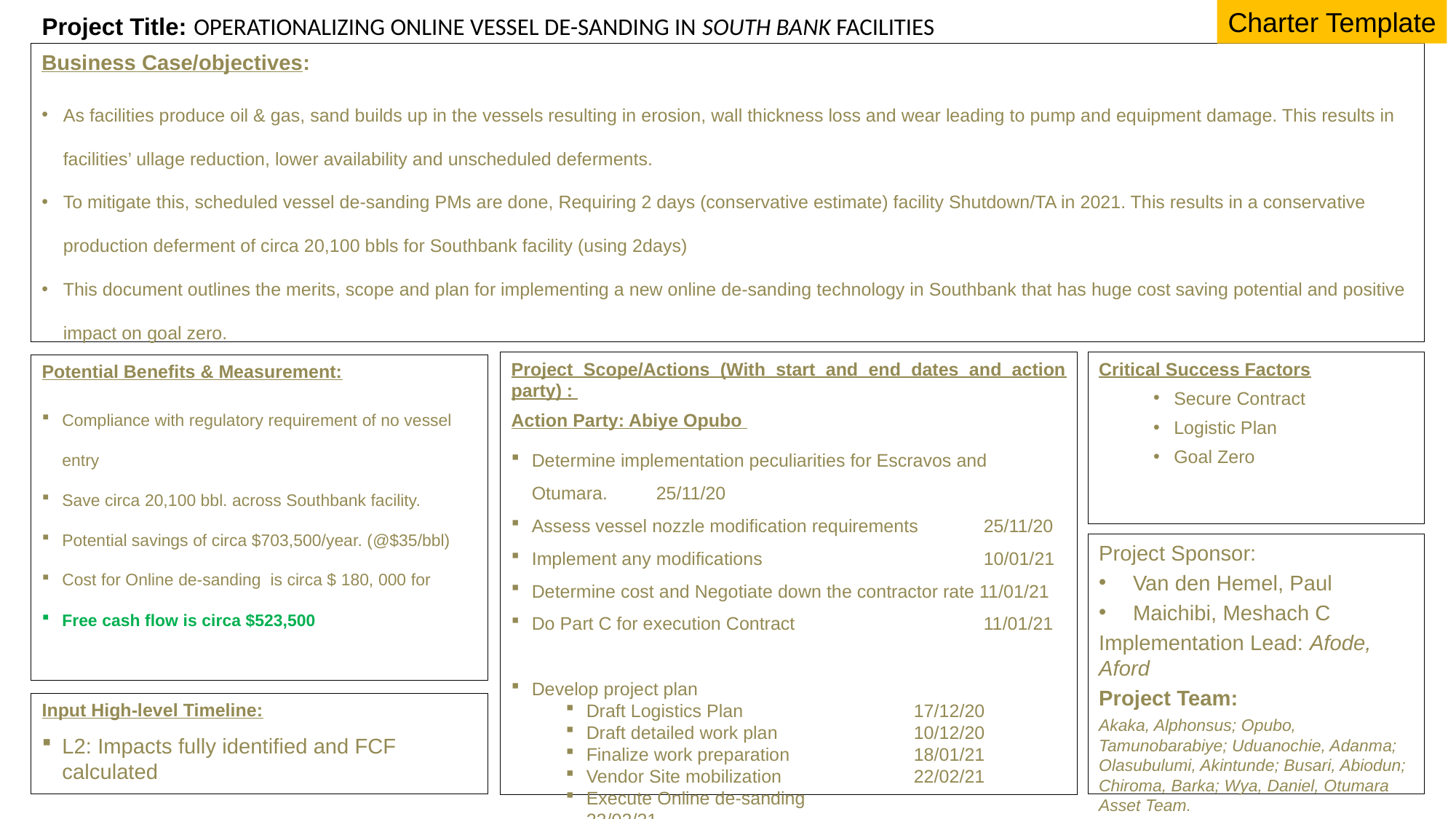

Charter Template
Project Title: OPERATIONALIZING ONLINE VESSEL DE-SANDING IN SOUTH BANK FACILITIES
Business Case/objectives:
As facilities produce oil & gas, sand builds up in the vessels resulting in erosion, wall thickness loss and wear leading to pump and equipment damage. This results in facilities’ ullage reduction, lower availability and unscheduled deferments.
To mitigate this, scheduled vessel de-sanding PMs are done, Requiring 2 days (conservative estimate) facility Shutdown/TA in 2021. This results in a conservative production deferment of circa 20,100 bbls for Southbank facility (using 2days)
This document outlines the merits, scope and plan for implementing a new online de-sanding technology in Southbank that has huge cost saving potential and positive impact on goal zero.

Objective:

Project Scope/Actions (With start and end dates and action party) :
Action Party: Abiye Opubo
Determine implementation peculiarities for Escravos and Otumara. 	   25/11/20
Assess vessel nozzle modification requirements 	   25/11/20
Implement any modifications 		   10/01/21
Determine cost and Negotiate down the contractor rate 11/01/21
Do Part C for execution Contract		   11/01/21
Develop project plan
Draft Logistics Plan		17/12/20
Draft detailed work plan		10/12/20
Finalize work preparation		18/01/21
Vendor Site mobilization		22/02/21
Execute Online de-sanding		22/02/21
Demobilize from site		05/03/21

Critical Success Factors
Secure Contract
Logistic Plan
Goal Zero

Potential Benefits & Measurement:
Compliance with regulatory requirement of no vessel entry
Save circa 20,100 bbl. across Southbank facility.
Potential savings of circa $703,500/year. (@$35/bbl)
Cost for Online de-sanding  is circa $ 180, 000 for
Free cash flow is circa $523,500

Project Sponsor:
Van den Hemel, Paul
Maichibi, Meshach C
Implementation Lead: Afode, Aford
Project Team:
Akaka, Alphonsus; Opubo, Tamunobarabiye; Uduanochie, Adanma; Olasubulumi, Akintunde; Busari, Abiodun; Chiroma, Barka; Wya, Daniel, Otumara Asset Team.

Input High-level Timeline:
L2: Impacts fully identified and FCF calculated